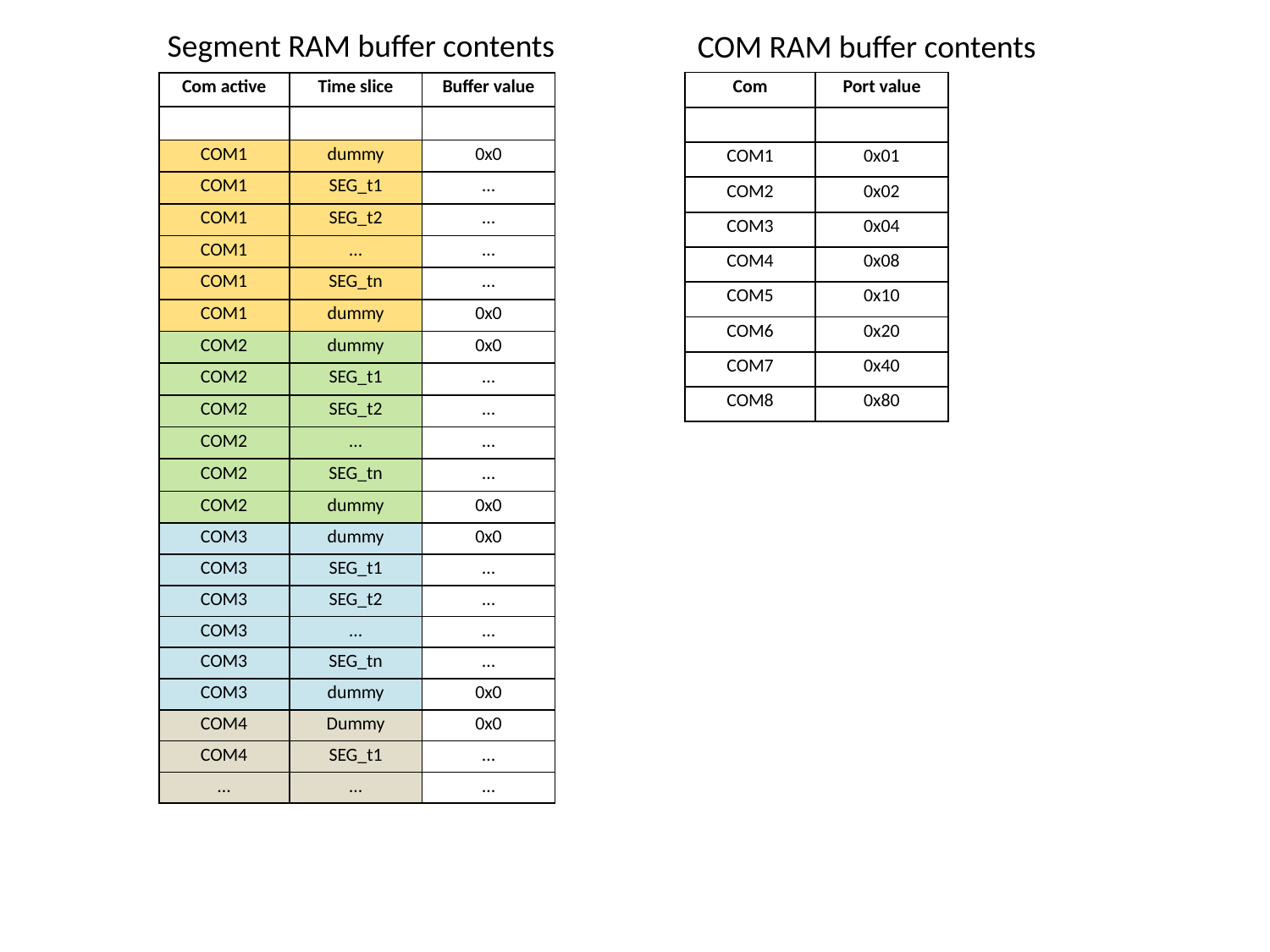

Segment RAM buffer contents
COM RAM buffer contents
| Com | Port value |
| --- | --- |
|  |  |
| COM1 | 0x01 |
| COM2 | 0x02 |
| COM3 | 0x04 |
| COM4 | 0x08 |
| COM5 | 0x10 |
| COM6 | 0x20 |
| COM7 | 0x40 |
| COM8 | 0x80 |
| Com active | Time slice | Buffer value |
| --- | --- | --- |
|  |  |  |
| COM1 | dummy | 0x0 |
| COM1 | SEG\_t1 | … |
| COM1 | SEG\_t2 | … |
| COM1 | … | … |
| COM1 | SEG\_tn | … |
| COM1 | dummy | 0x0 |
| COM2 | dummy | 0x0 |
| COM2 | SEG\_t1 | … |
| COM2 | SEG\_t2 | … |
| COM2 | … | … |
| COM2 | SEG\_tn | … |
| COM2 | dummy | 0x0 |
| COM3 | dummy | 0x0 |
| COM3 | SEG\_t1 | … |
| COM3 | SEG\_t2 | … |
| COM3 | … | … |
| COM3 | SEG\_tn | … |
| COM3 | dummy | 0x0 |
| COM4 | Dummy | 0x0 |
| COM4 | SEG\_t1 | … |
| … | … | … |